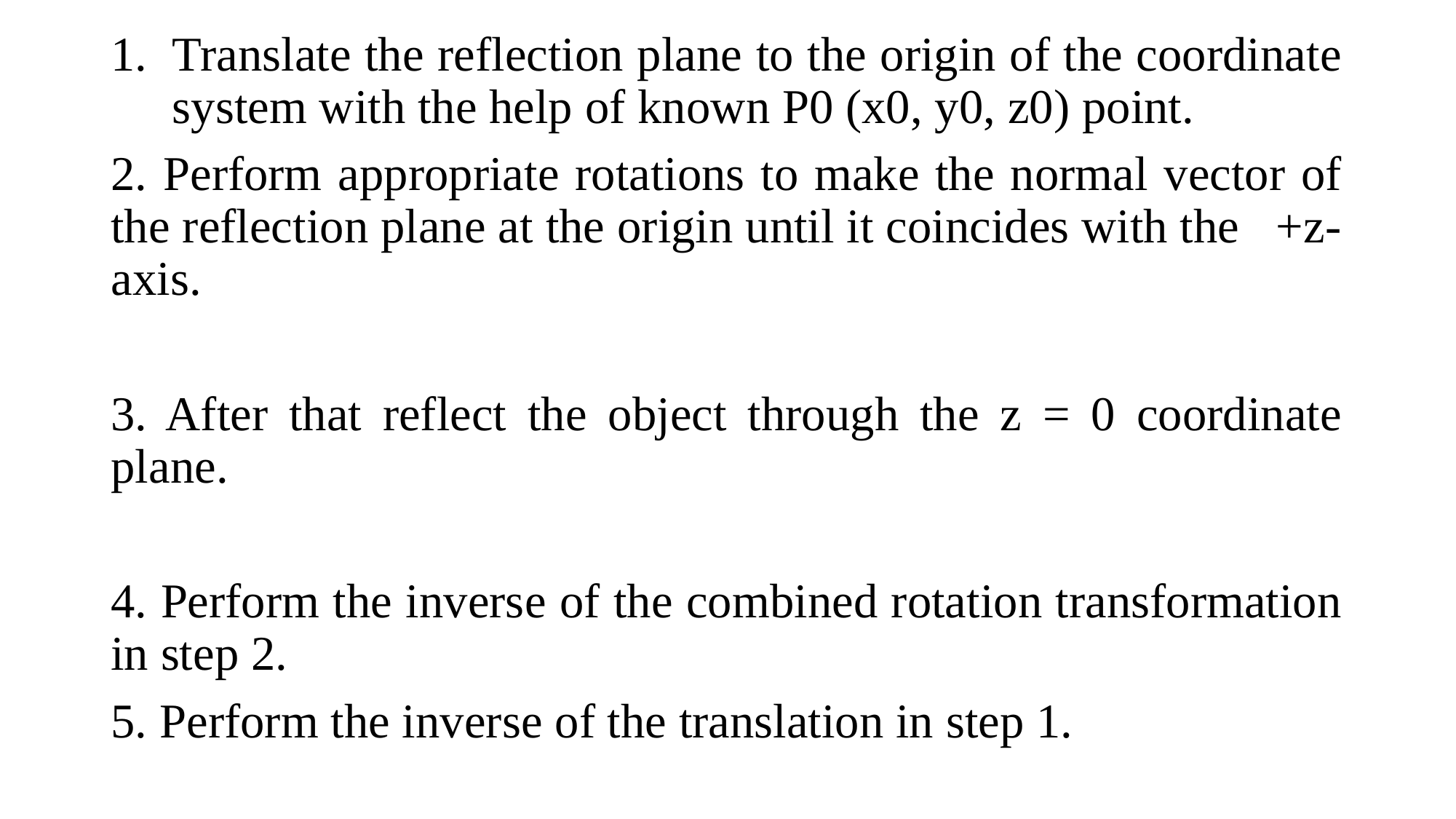

Translate the reflection plane to the origin of the coordinate system with the help of known P0 (x0, y0, z0) point.
2. Perform appropriate rotations to make the normal vector of the reflection plane at the origin until it coincides with the   +z-axis.

3. After that reflect the object through the z = 0 coordinate plane.

4. Perform the inverse of the combined rotation transformation in step 2.
5. Perform the inverse of the translation in step 1.